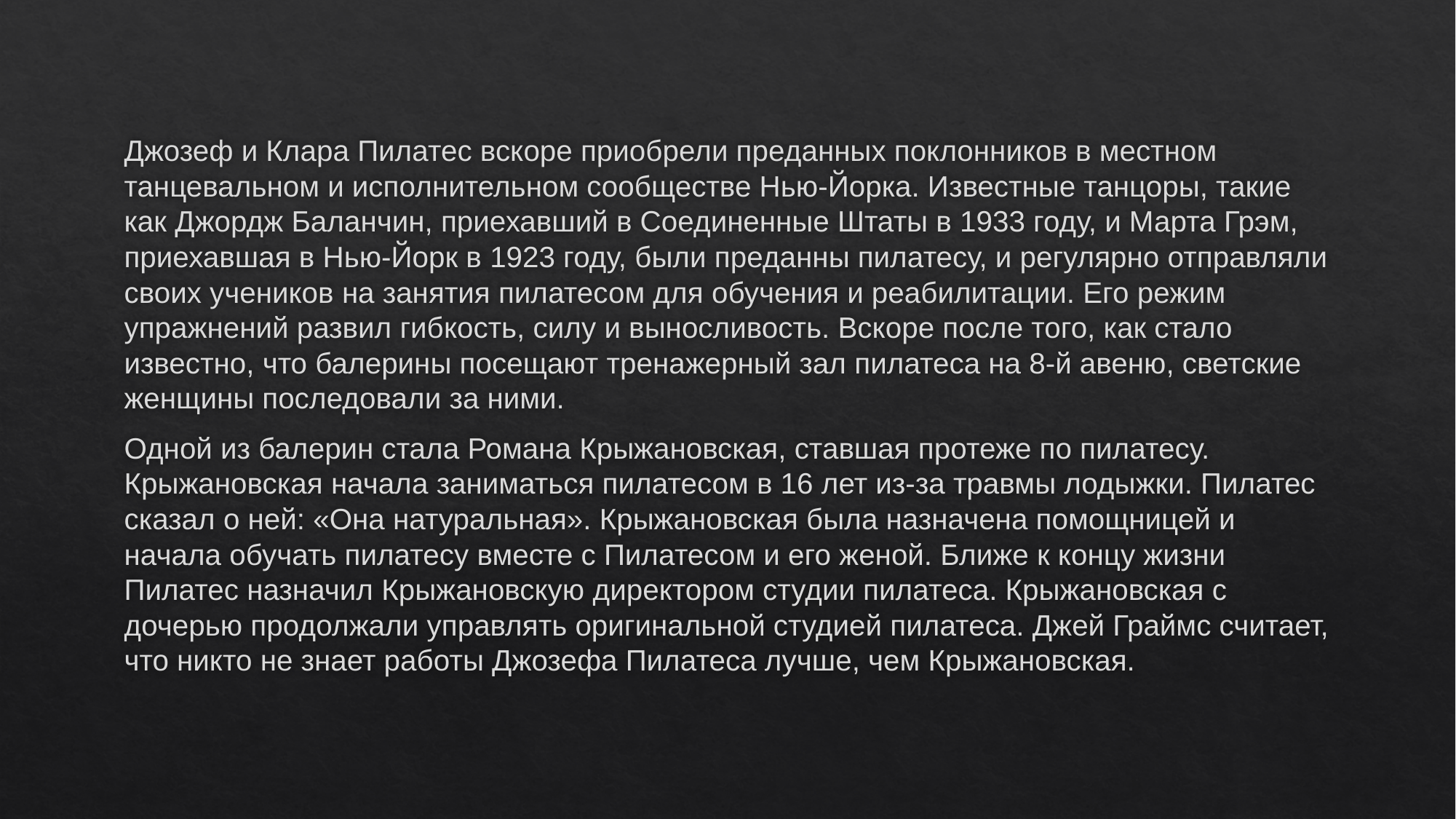

Джозеф и Клара Пилатес вскоре приобрели преданных поклонников в местном танцевальном и исполнительном сообществе Нью-Йорка. Известные танцоры, такие как Джордж Баланчин, приехавший в Соединенные Штаты в 1933 году, и Марта Грэм, приехавшая в Нью-Йорк в 1923 году, были преданны пилатесу, и регулярно отправляли своих учеников на занятия пилатесом для обучения и реабилитации. Его режим упражнений развил гибкость, силу и выносливость. Вскоре после того, как стало известно, что балерины посещают тренажерный зал пилатеса на 8-й авеню, светские женщины последовали за ними.
Одной из балерин стала Романа Крыжановская, ставшая протеже по пилатесу. Крыжановская начала заниматься пилатесом в 16 лет из-за травмы лодыжки. Пилатес сказал о ней: «Она натуральная». Крыжановская была назначена помощницей и начала обучать пилатесу вместе с Пилатесом и его женой. Ближе к концу жизни Пилатес назначил Крыжановскую директором студии пилатеса. Крыжановская с дочерью продолжали управлять оригинальной студией пилатеса. Джей Граймс считает, что никто не знает работы Джозефа Пилатеса лучше, чем Крыжановская.